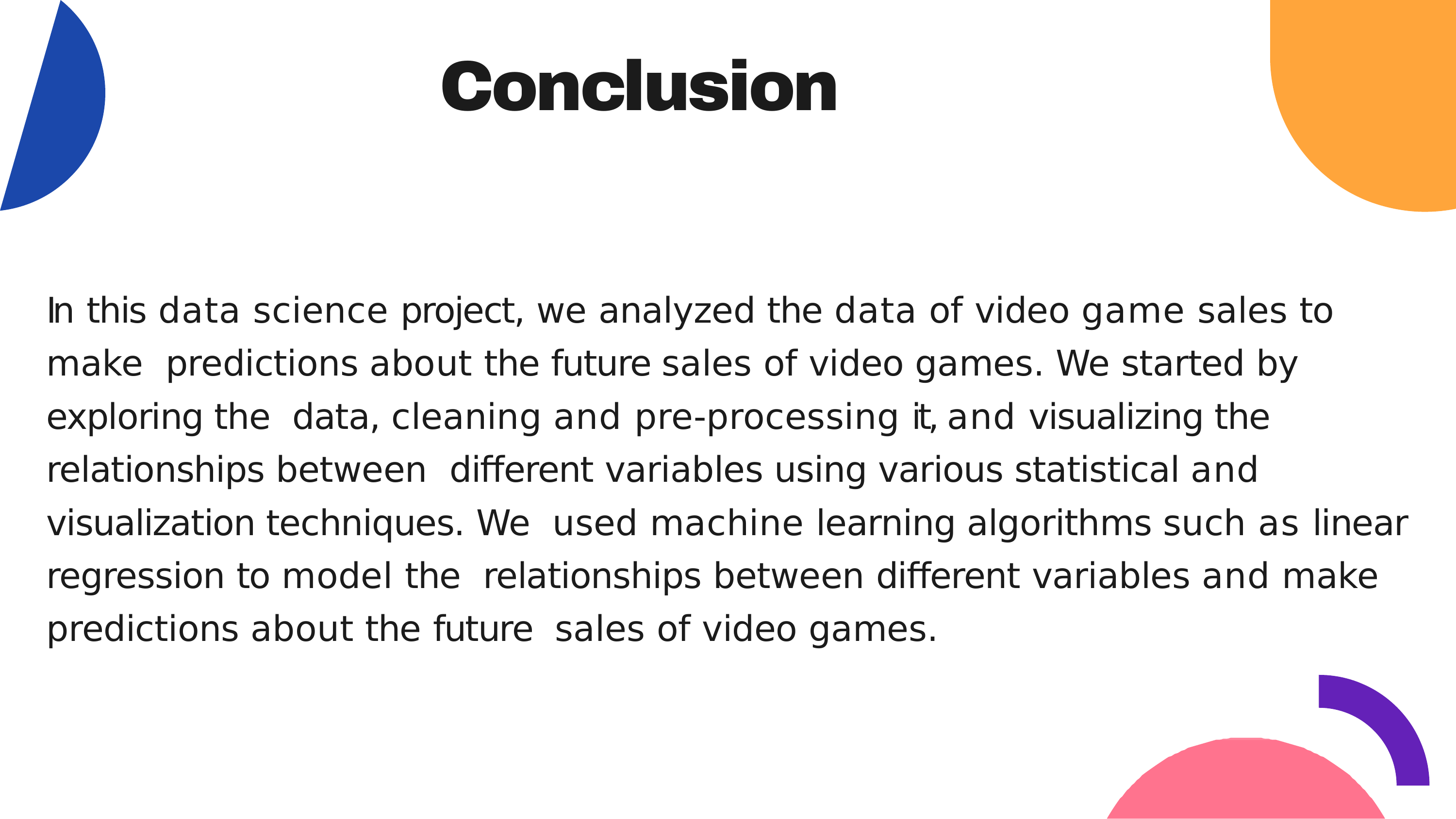

# Conclusion
In this data science project, we analyzed the data of video game sales to make  predictions about the future sales of video games. We started by exploring the  data, cleaning and pre-processing it, and visualizing the relationships between  different variables using various statistical and visualization techniques. We  used machine learning algorithms such as linear regression to model the  relationships between different variables and make predictions about the future  sales of video games.